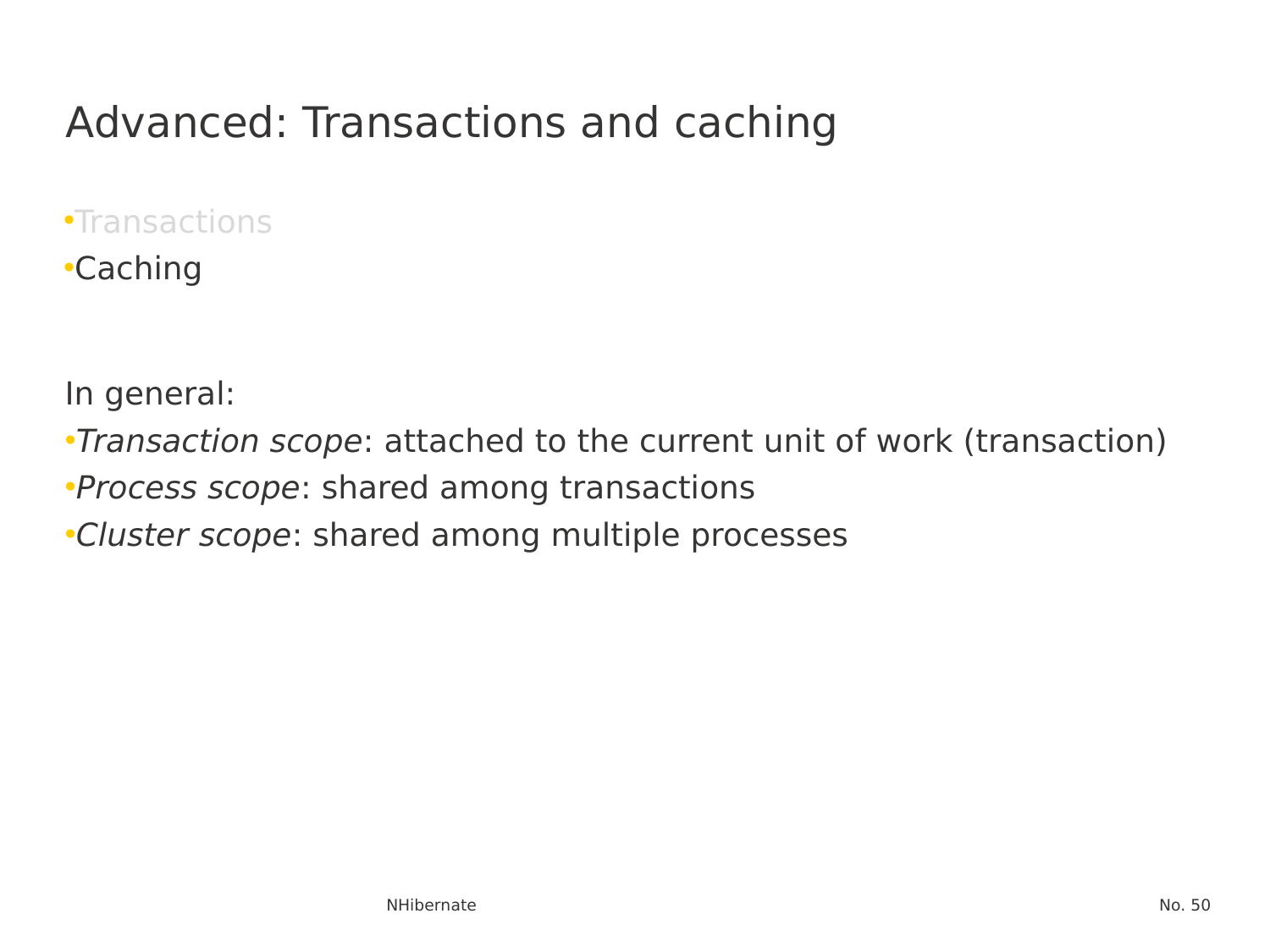

# Advanced: Transactions and caching
Transactions
Caching
In general:
Transaction scope: attached to the current unit of work (transaction)
Process scope: shared among transactions
Cluster scope: shared among multiple processes
NHibernate
No. 50